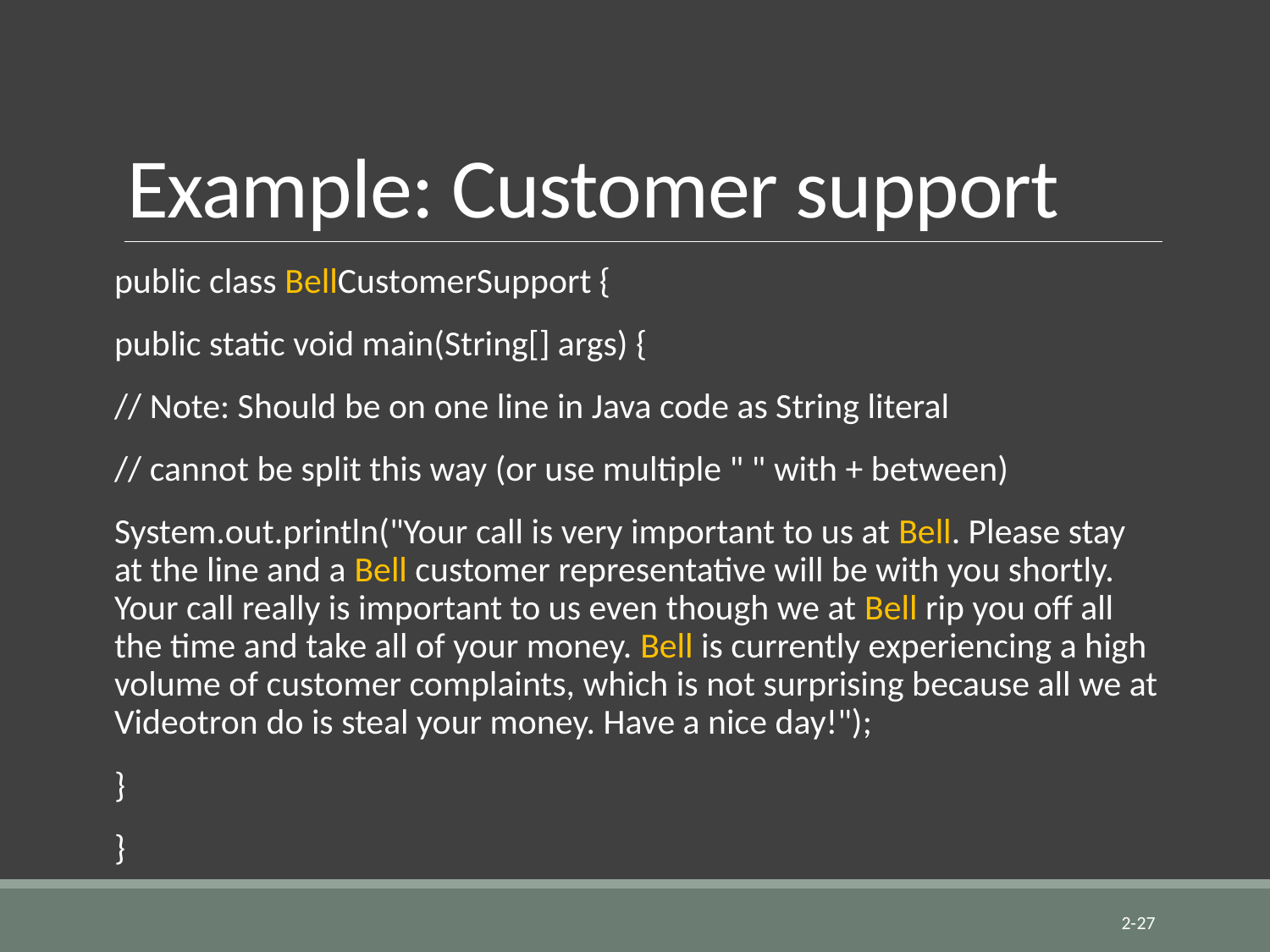

# Example: Customer support
public class BellCustomerSupport {
public static void main(String[] args) {
// Note: Should be on one line in Java code as String literal
// cannot be split this way (or use multiple " " with + between)
System.out.println("Your call is very important to us at Bell. Please stay at the line and a Bell customer representative will be with you shortly. Your call really is important to us even though we at Bell rip you off all the time and take all of your money. Bell is currently experiencing a high volume of customer complaints, which is not surprising because all we at Videotron do is steal your money. Have a nice day!");
}
}
2-27